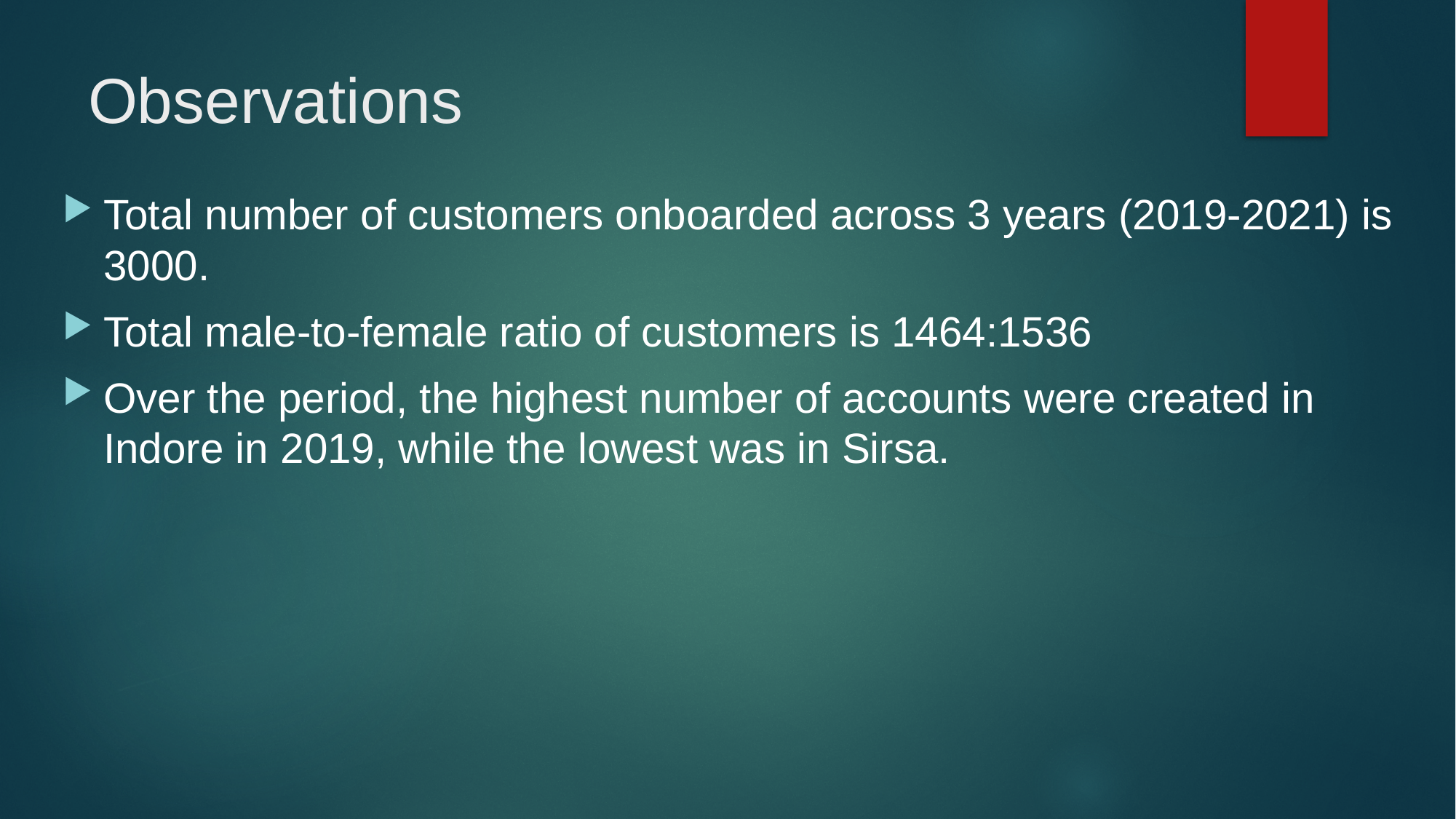

# Observations
Total number of customers onboarded across 3 years (2019-2021) is 3000.
Total male-to-female ratio of customers is 1464:1536
Over the period, the highest number of accounts were created in Indore in 2019, while the lowest was in Sirsa.